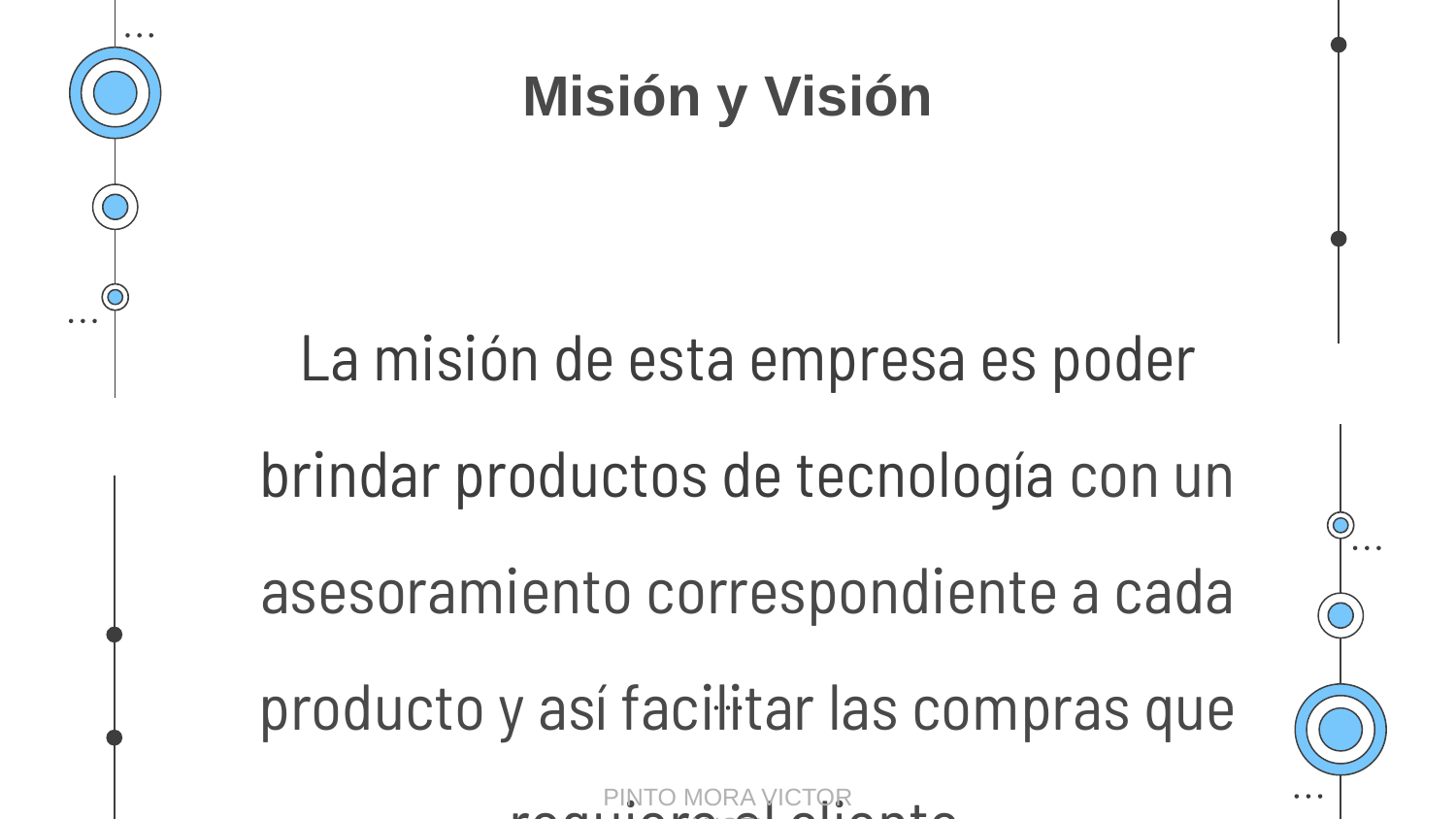

# Misión y Visión
La misión de esta empresa es poder brindar productos de tecnología con un asesoramiento correspondiente a cada producto y así facilitar las compras que requiera el cliente.
La empresa Mxt-Technology tiene la visión de poder mantenerse firme frente a las nuevas adaptaciones tecnológicas y poder seguir brindando los productos y servicios durante muchos años mas.

PINTO MORA VICTOR ANGEL